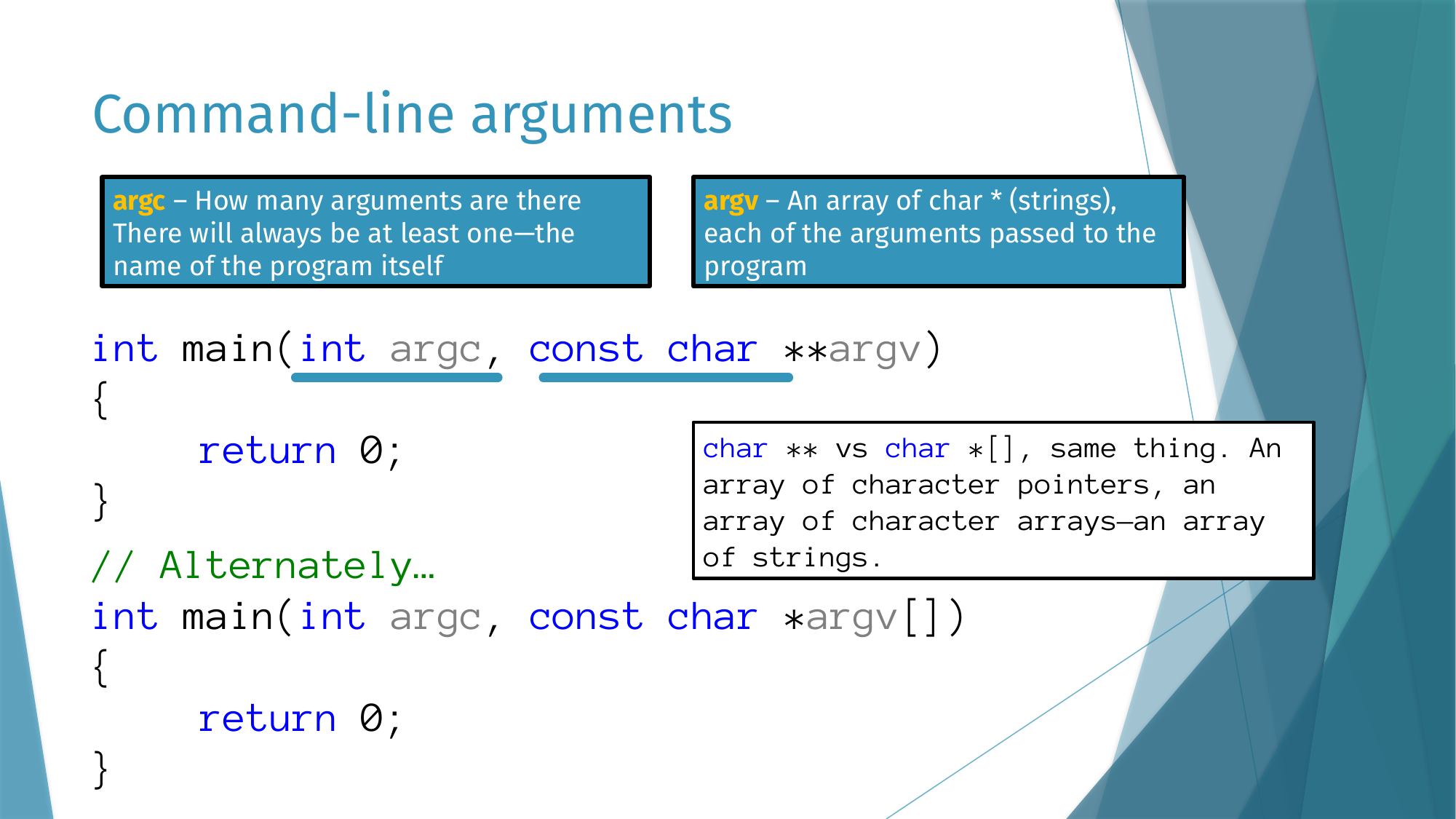

# Command-line arguments
argc – How many arguments are there
There will always be at least one—the name of the program itself
argv – An array of char * (strings), each of the arguments passed to the program
int main(int argc, const char **argv)
{
	return 0;
}
char ** vs char *[], same thing. An array of character pointers, an array of character arrays—an array of strings.
// Alternately…
int main(int argc, const char *argv[])
{
	return 0;
}